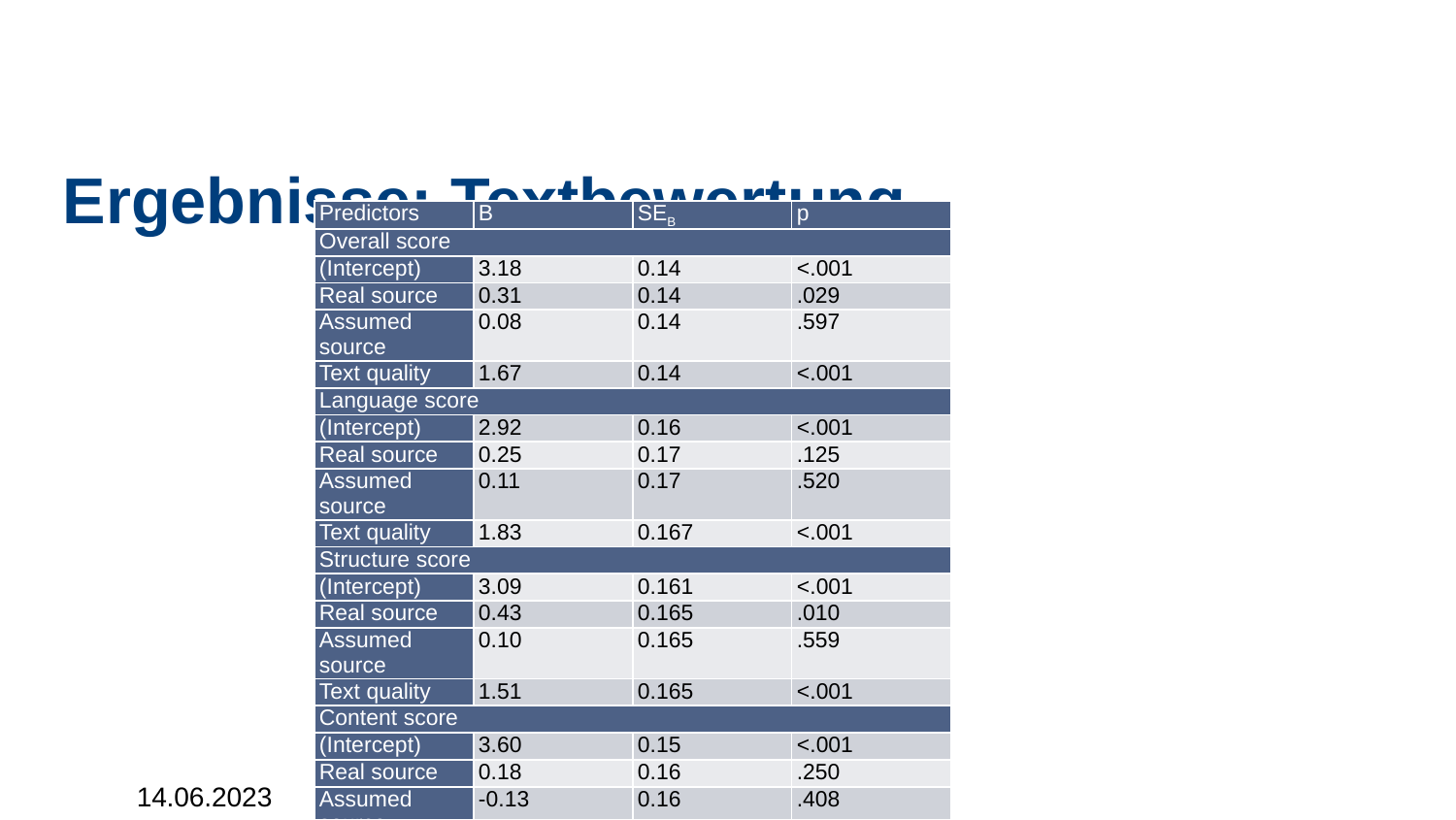

# Ergebnisse: Textbewertung
| Predictors | B | SEB | p |
| --- | --- | --- | --- |
| Overall score |  |  |  |
| (Intercept) | 3.18 | 0.14 | <.001 |
| Real source | 0.31 | 0.14 | .029 |
| Assumed source | 0.08 | 0.14 | .597 |
| Text quality | 1.67 | 0.14 | <.001 |
| Language score |  |  |  |
| (Intercept) | 2.92 | 0.16 | <.001 |
| Real source | 0.25 | 0.17 | .125 |
| Assumed source | 0.11 | 0.17 | .520 |
| Text quality | 1.83 | 0.167 | <.001 |
| Structure score |  |  |  |
| (Intercept) | 3.09 | 0.161 | <.001 |
| Real source | 0.43 | 0.165 | .010 |
| Assumed source | 0.10 | 0.165 | .559 |
| Text quality | 1.51 | 0.165 | <.001 |
| Content score |  |  |  |
| (Intercept) | 3.60 | 0.15 | <.001 |
| Real source | 0.18 | 0.16 | .250 |
| Assumed source | -0.13 | 0.16 | .408 |
| Text quality | 1.38 | 0.16 | <.001 |
14.06.2023